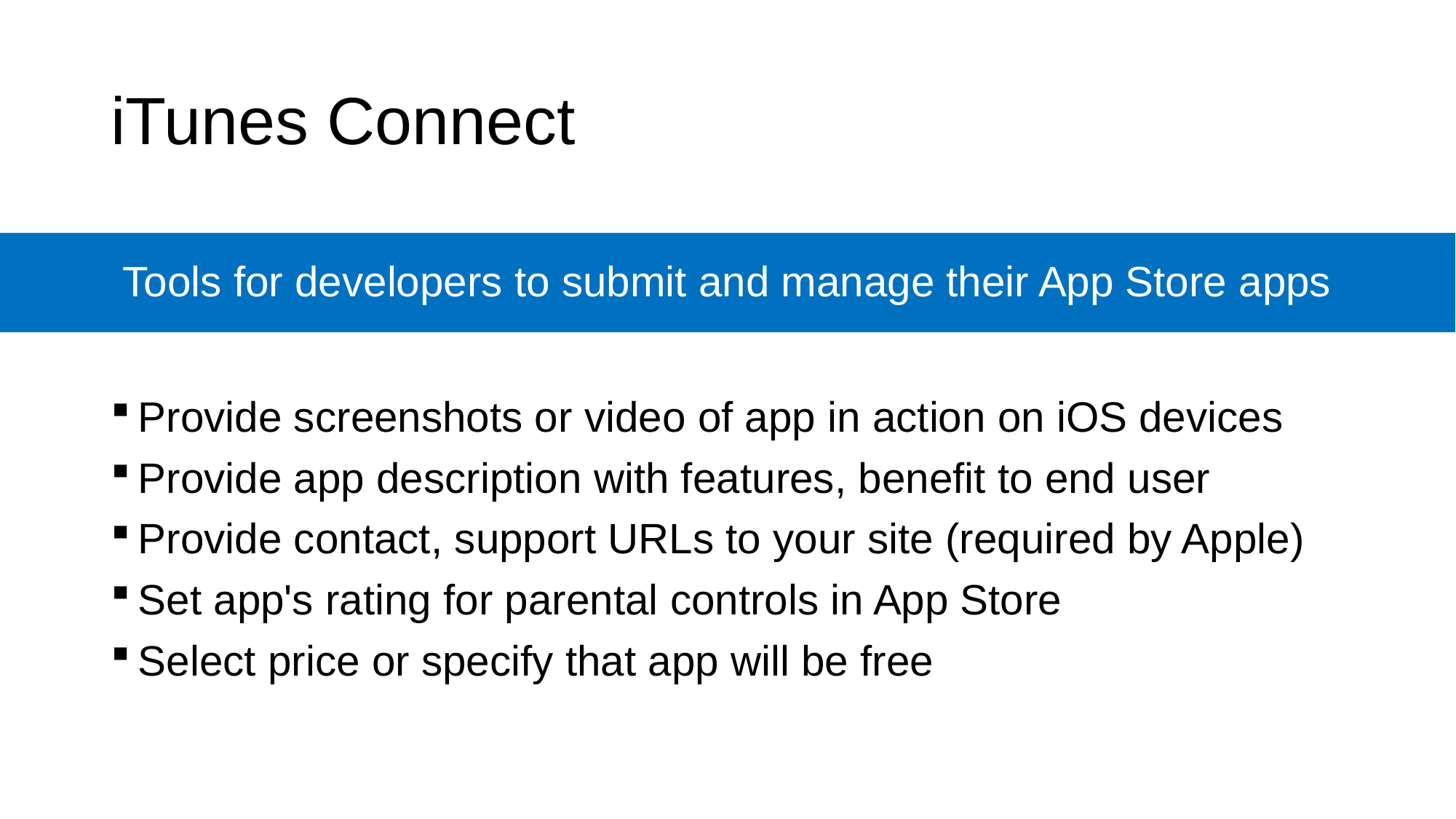

# iTunes Connect

Tools for developers to submit and manage their App Store apps
Provide screenshots or video of app in action on iOS devices
Provide app description with features, benefit to end user
Provide contact, support URLs to your site (required by Apple)
Set app's rating for parental controls in App Store
Select price or specify that app will be free